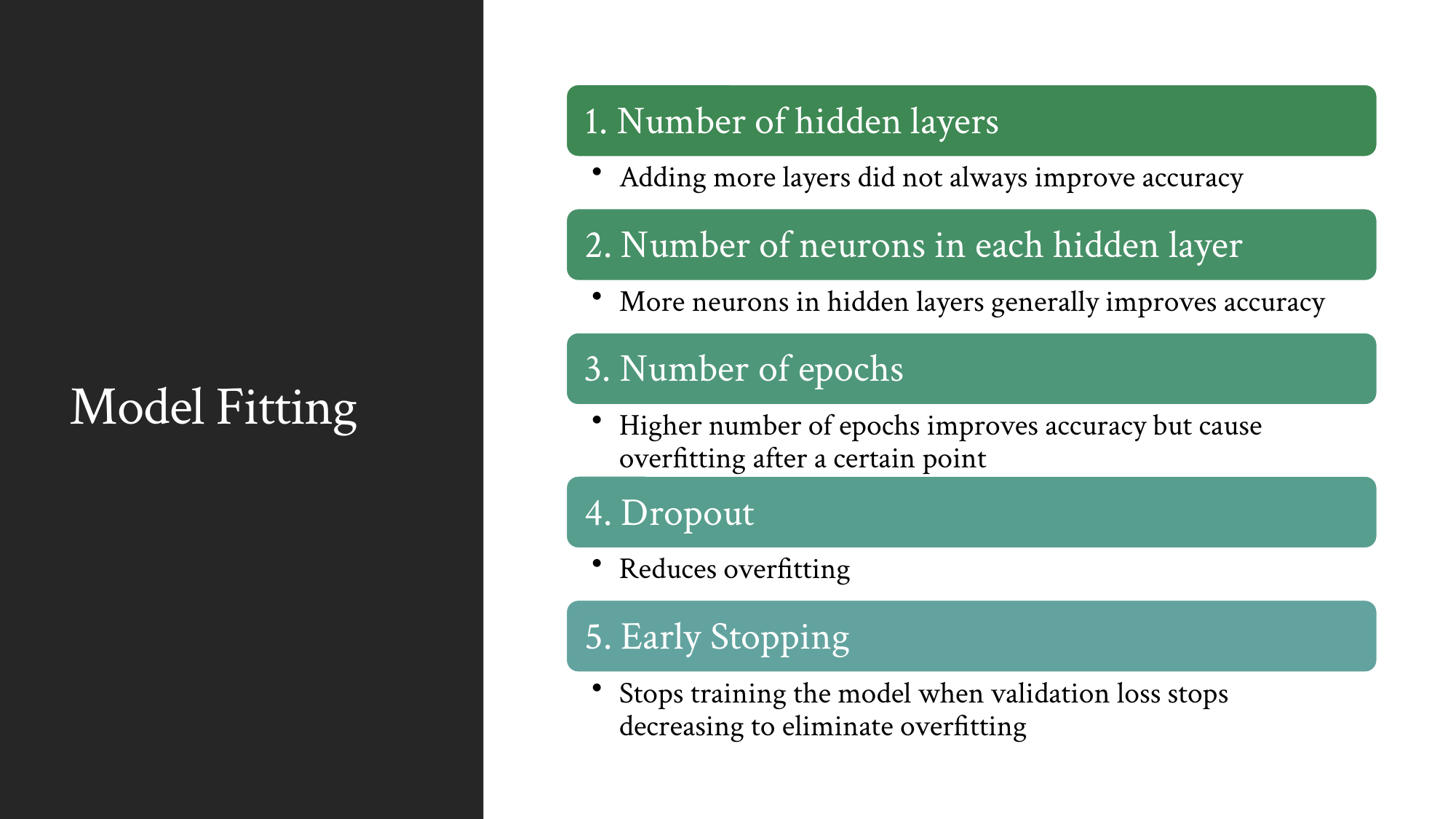

Model Fitting
1. Number of hidden layers
Adding more layers did not always improve accuracy
2. Number of neurons in each hidden layer
More neurons in hidden layers generally improves accuracy
3. Number of epochs
Higher number of epochs improves accuracy but cause overfitting after a certain point
4. Dropout
Reduces overfitting
5. Early Stopping
Stops training the model when validation loss stops decreasing to eliminate overfitting